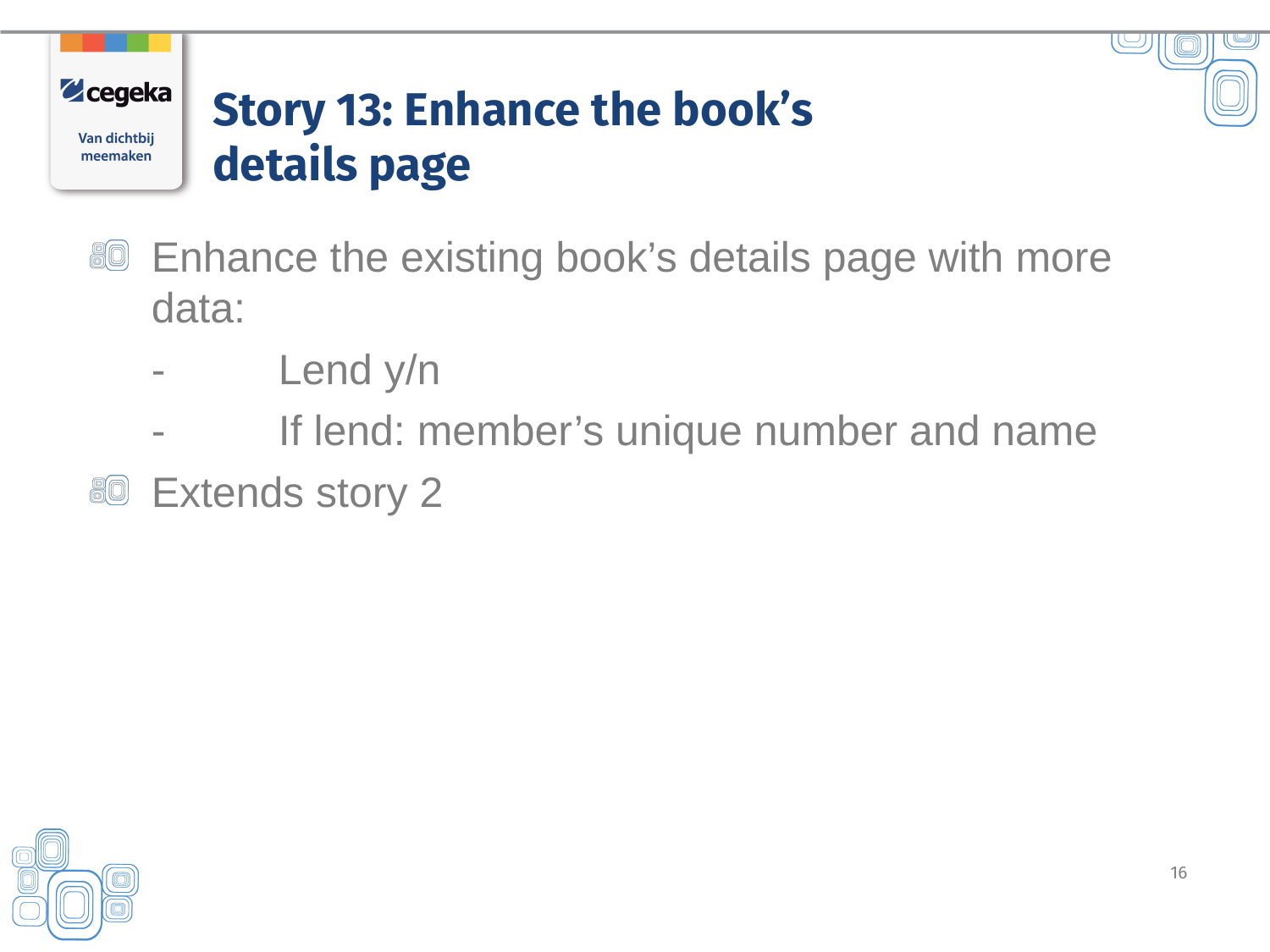

# Story 13: Enhance the book’s details page
Enhance the existing book’s details page with more data:
	-	Lend y/n
	-	If lend: member’s unique number and name
Extends story 2

16